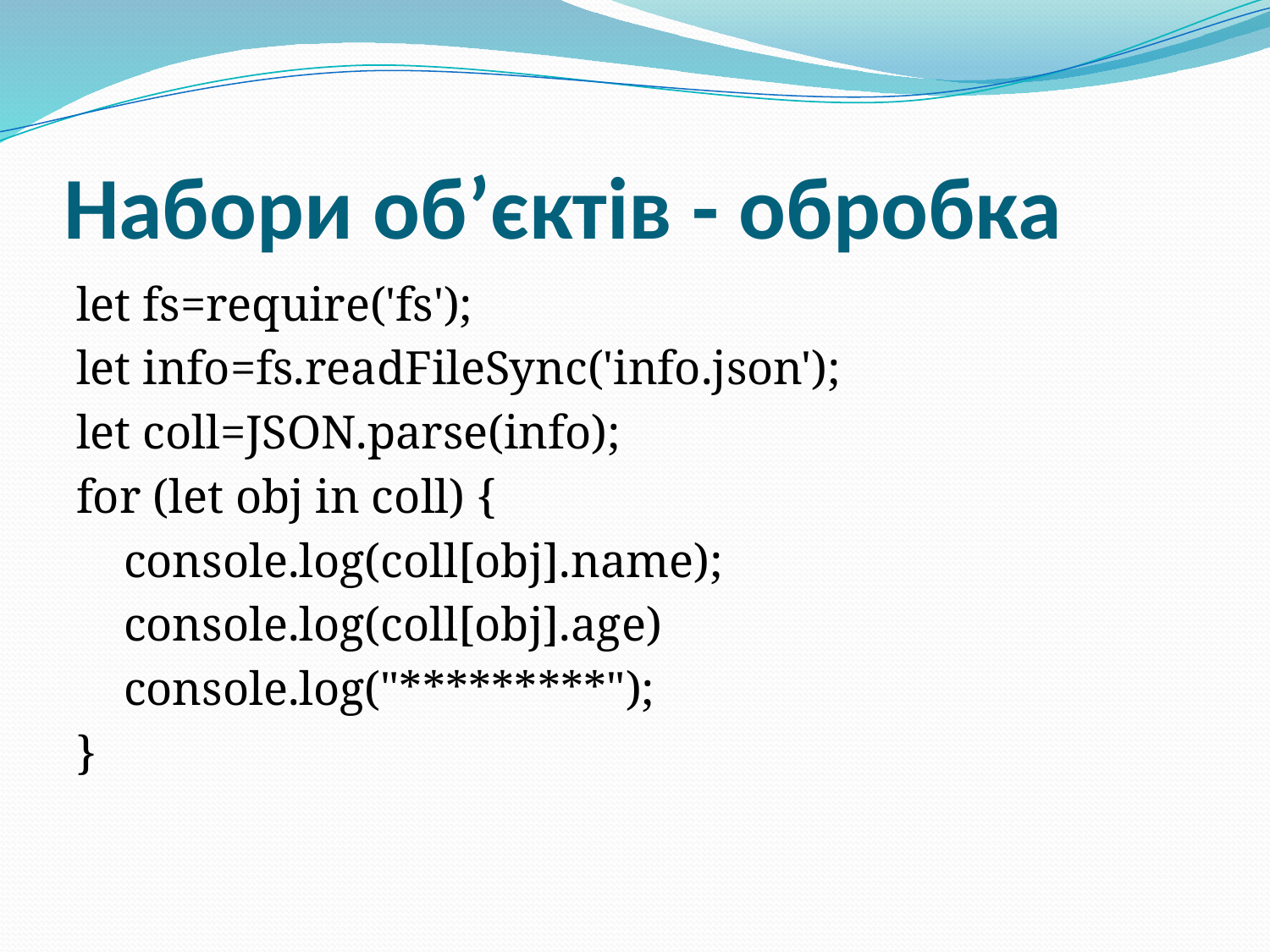

# Набори об’єктів - обробка
let fs=require('fs');
let info=fs.readFileSync('info.json');
let coll=JSON.parse(info);
for (let obj in coll) {
    console.log(coll[obj].name);
    console.log(coll[obj].age)
    console.log("*********");
}